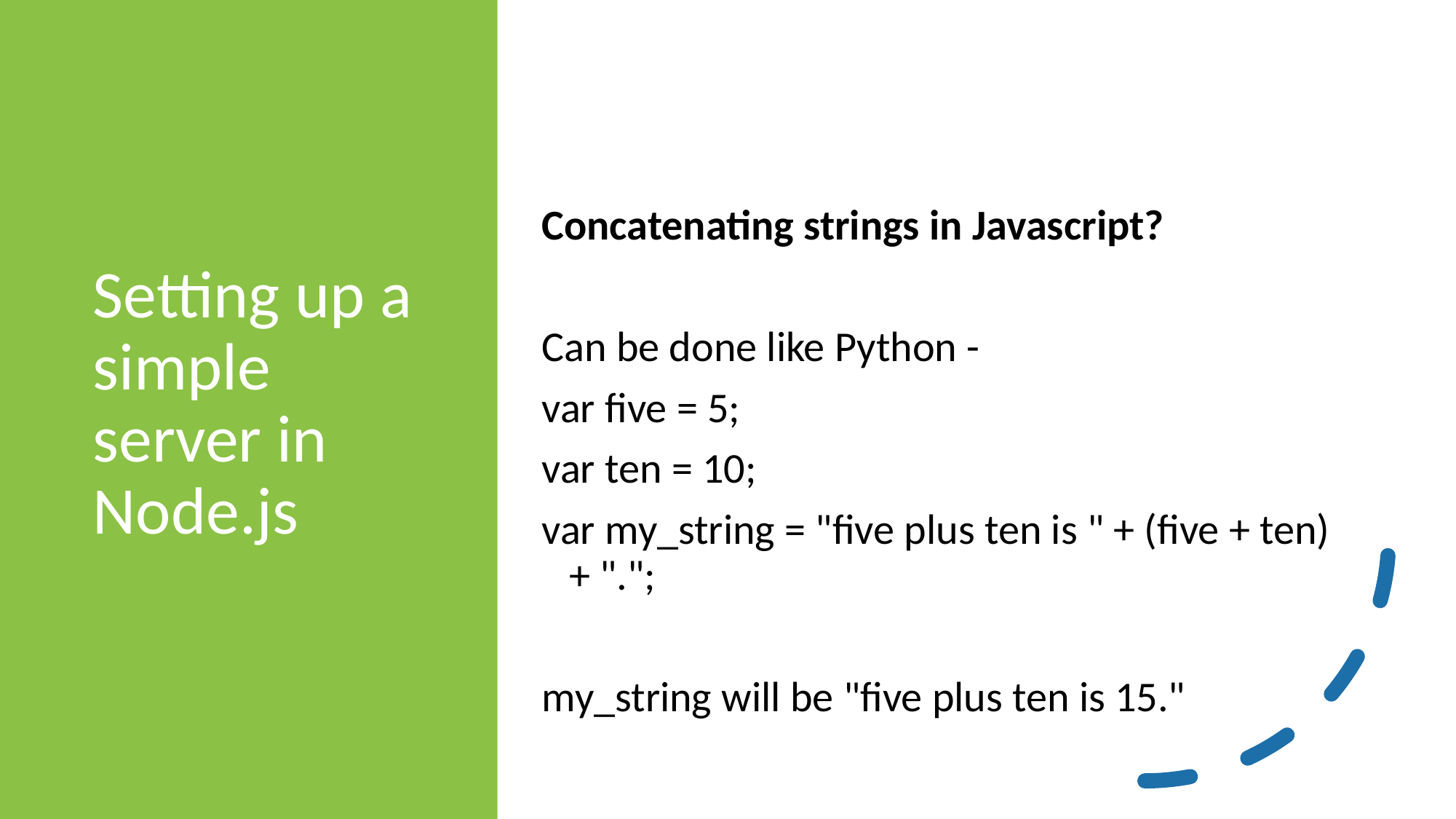

# Setting up a simple server in Node.js

Concatenating strings in Javascript?

Can be done like Python -
var five = 5;
var ten = 10;
var my_string = "five plus ten is " + (five + ten) + ".";

my_string will be "five plus ten is 15."